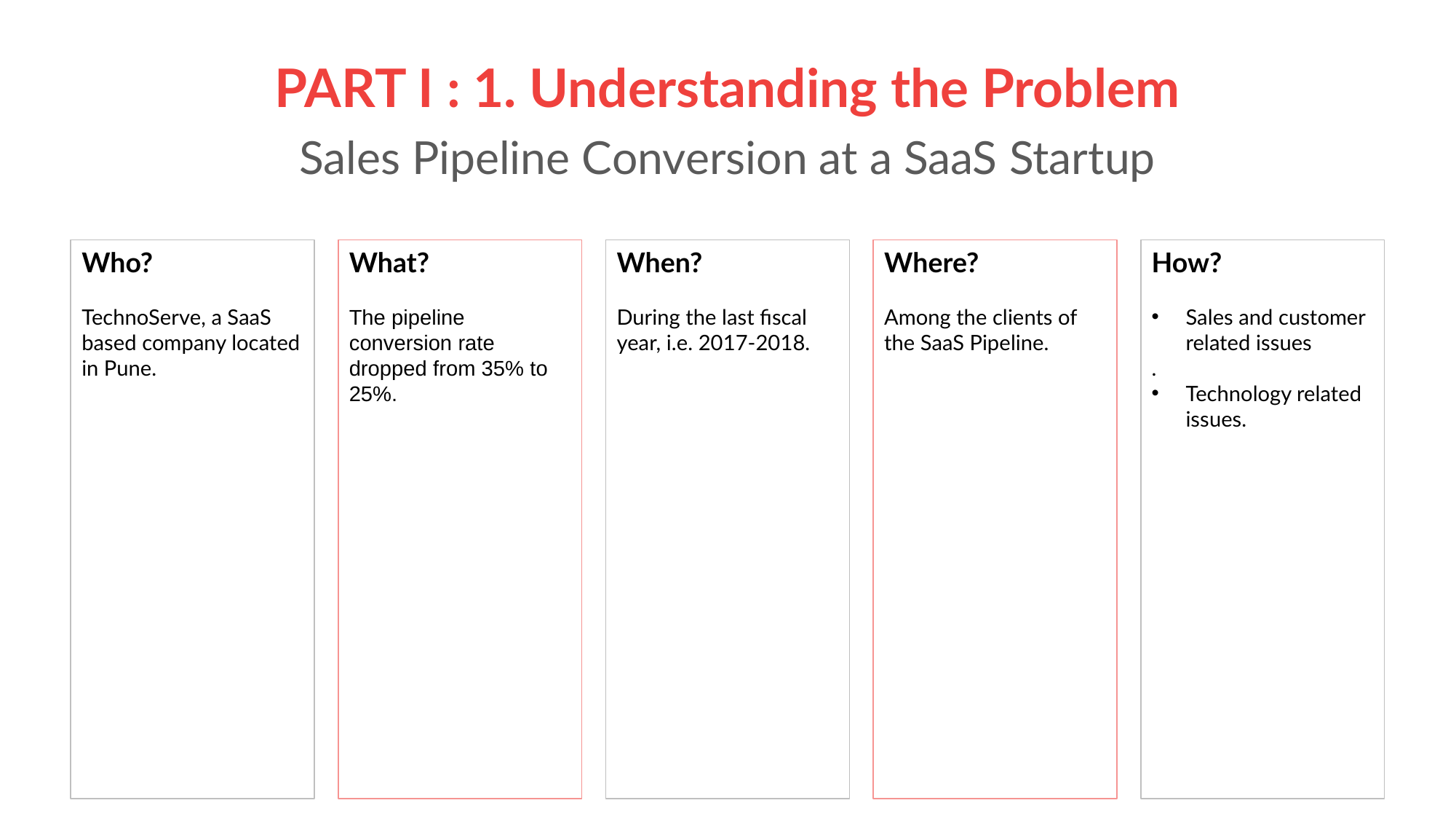

# PART I : 1. Understanding the Problem Sales Pipeline Conversion at a SaaS Startup
Who?

TechnoServe, a SaaS based company located in Pune.
Where?

Among the clients of the SaaS Pipeline.
What?

The pipeline conversion rate dropped from 35% to 25%.
When?

During the last fiscal year, i.e. 2017-2018.
How?

Sales and customer related issues
.
Technology related issues.